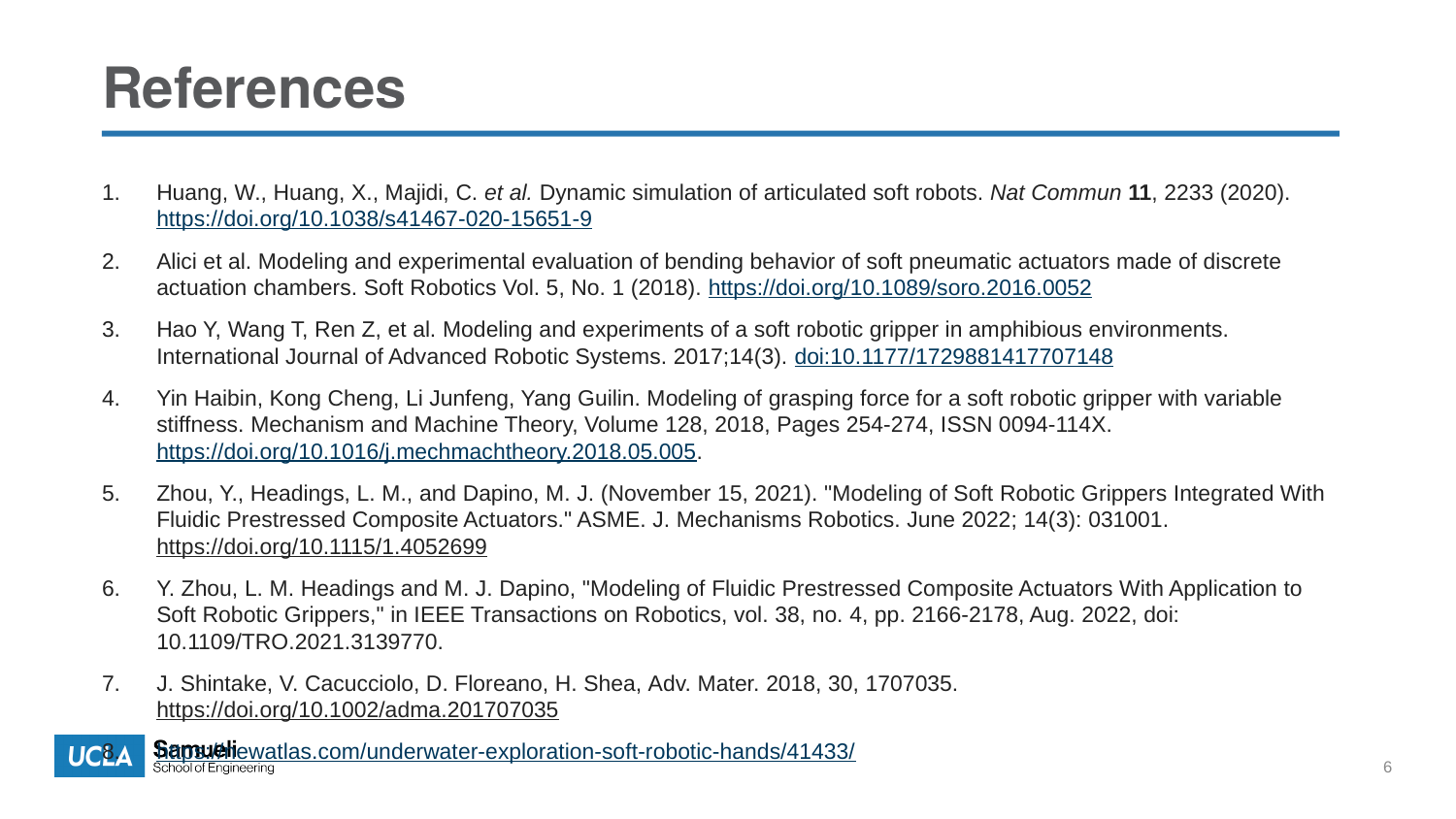

# References
Huang, W., Huang, X., Majidi, C. et al. Dynamic simulation of articulated soft robots. Nat Commun 11, 2233 (2020). https://doi.org/10.1038/s41467-020-15651-9
Alici et al. Modeling and experimental evaluation of bending behavior of soft pneumatic actuators made of discrete actuation chambers. Soft Robotics Vol. 5, No. 1 (2018). https://doi.org/10.1089/soro.2016.0052
Hao Y, Wang T, Ren Z, et al. Modeling and experiments of a soft robotic gripper in amphibious environments. International Journal of Advanced Robotic Systems. 2017;14(3). doi:10.1177/1729881417707148
Yin Haibin, Kong Cheng, Li Junfeng, Yang Guilin. Modeling of grasping force for a soft robotic gripper with variable stiffness. Mechanism and Machine Theory, Volume 128, 2018, Pages 254-274, ISSN 0094-114X. https://doi.org/10.1016/j.mechmachtheory.2018.05.005.
Zhou, Y., Headings, L. M., and Dapino, M. J. (November 15, 2021). "Modeling of Soft Robotic Grippers Integrated With Fluidic Prestressed Composite Actuators." ASME. J. Mechanisms Robotics. June 2022; 14(3): 031001. https://doi.org/10.1115/1.4052699
Y. Zhou, L. M. Headings and M. J. Dapino, "Modeling of Fluidic Prestressed Composite Actuators With Application to Soft Robotic Grippers," in IEEE Transactions on Robotics, vol. 38, no. 4, pp. 2166-2178, Aug. 2022, doi: 10.1109/TRO.2021.3139770.
J. Shintake, V. Cacucciolo, D. Floreano, H. Shea, Adv. Mater. 2018, 30, 1707035. https://doi.org/10.1002/adma.201707035
https://newatlas.com/underwater-exploration-soft-robotic-hands/41433/
6